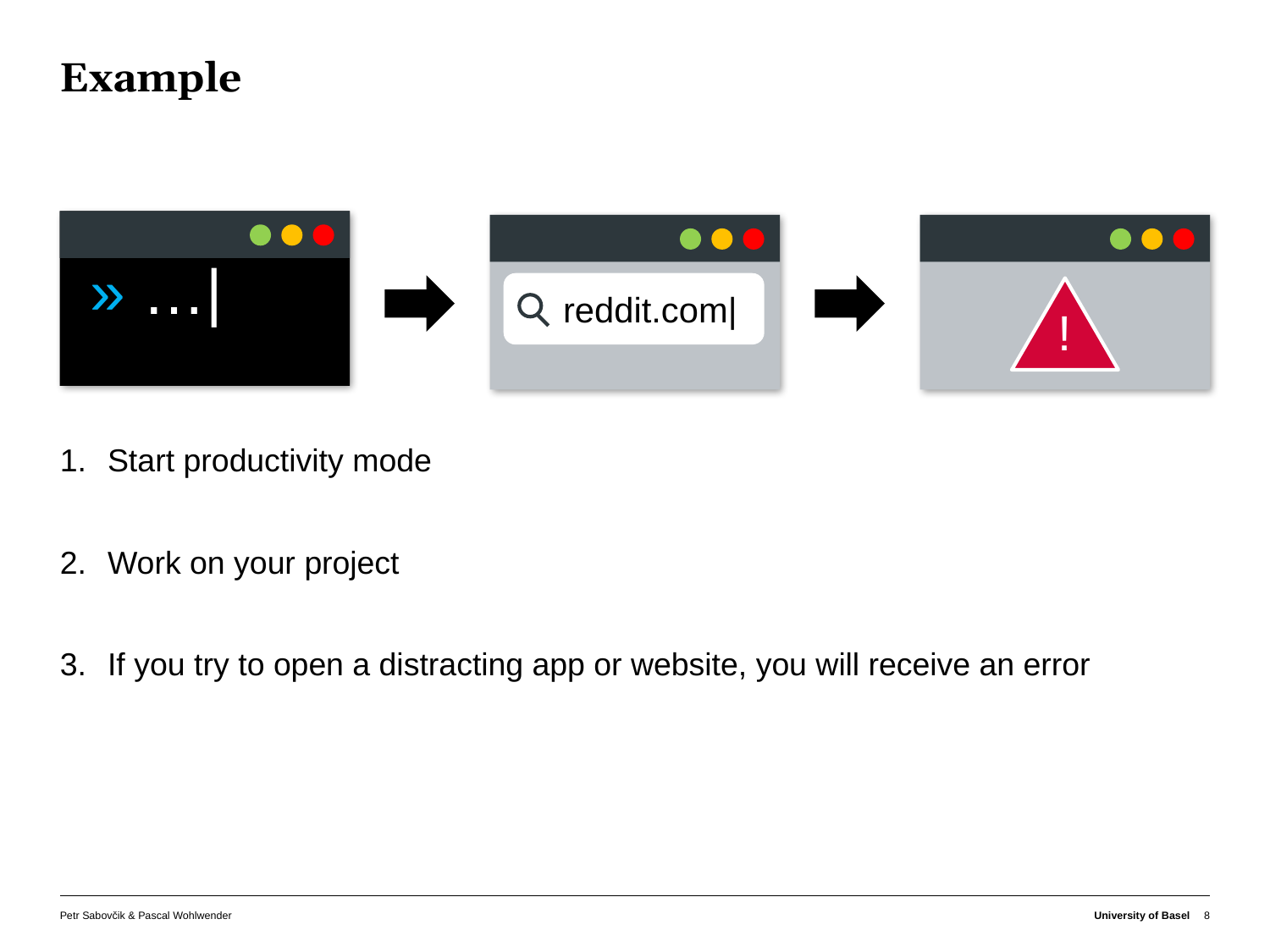

# Example

» …|

reddit.com|

!

Start productivity mode

Work on your project

If you try to open a distracting app or website, you will receive an error

Petr Sabovčik & Pascal Wohlwender
University of Basel
8